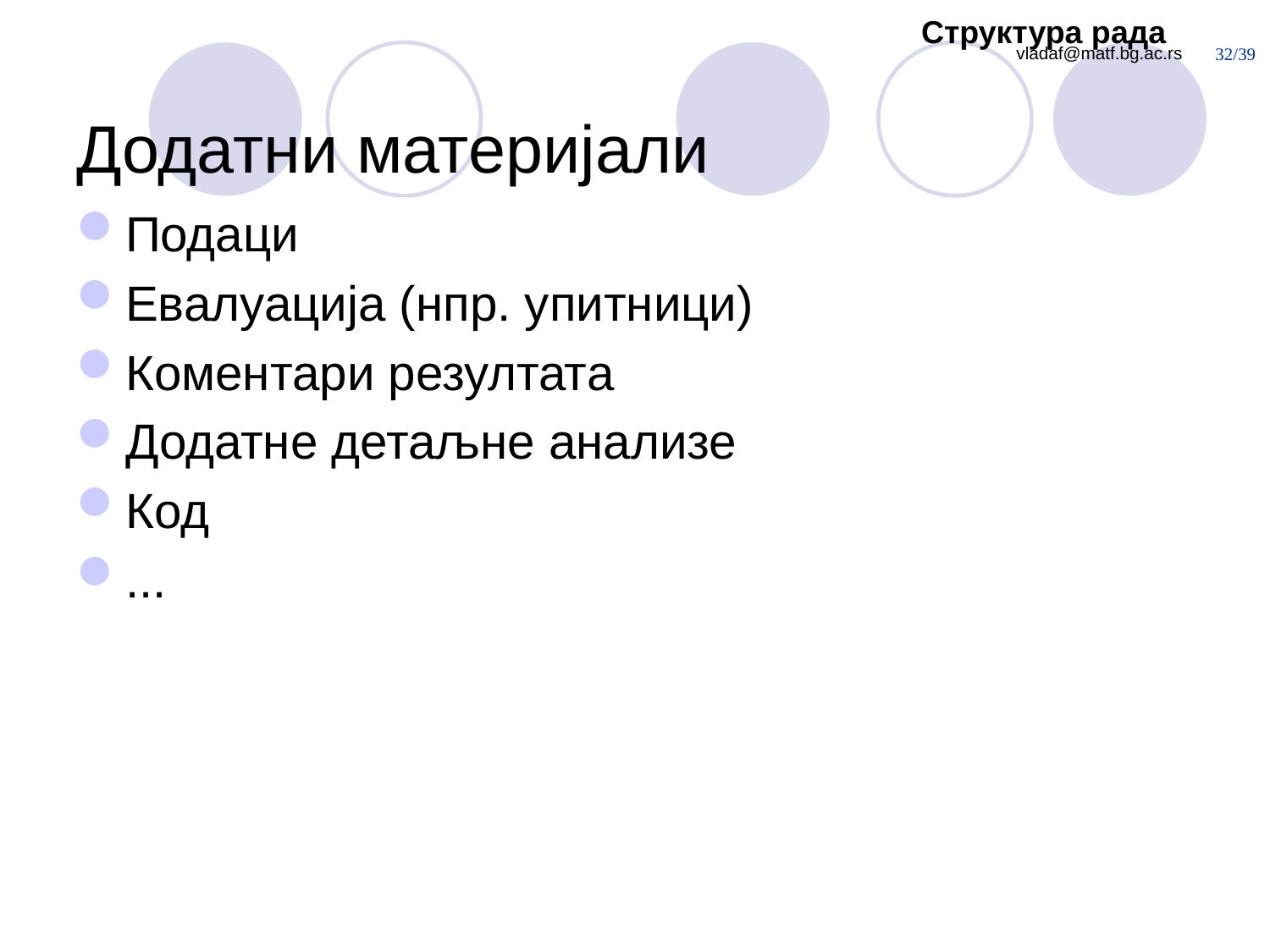

Структура рада
# Додатни материјали
Подаци
Евалуација (нпр. упитници)
Коментари резултата
Додатне детаљне анализе
Код
...